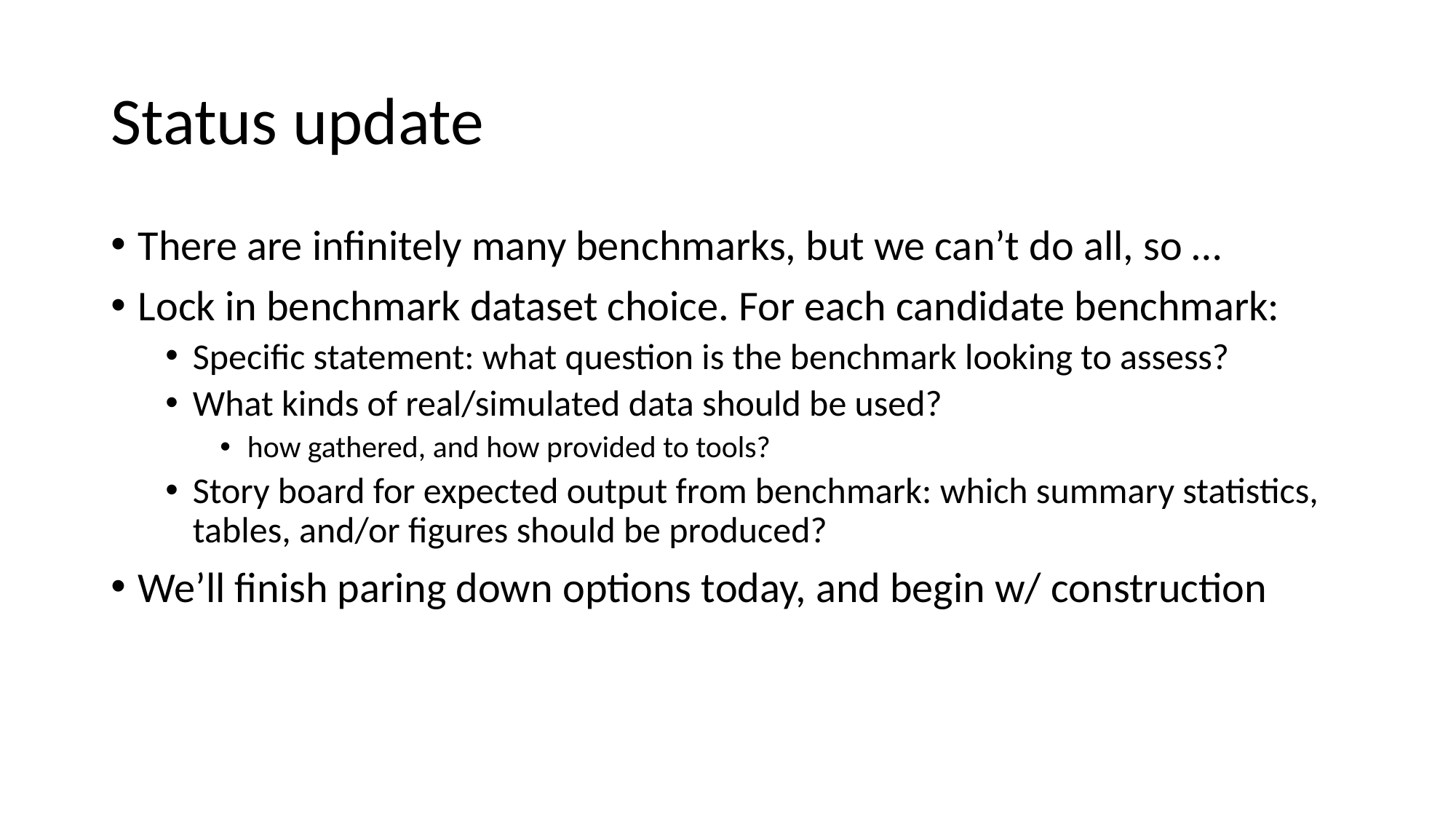

# Status update
There are infinitely many benchmarks, but we can’t do all, so …
Lock in benchmark dataset choice. For each candidate benchmark:
Specific statement: what question is the benchmark looking to assess?
What kinds of real/simulated data should be used?
how gathered, and how provided to tools?
Story board for expected output from benchmark: which summary statistics, tables, and/or figures should be produced?
We’ll finish paring down options today, and begin w/ construction